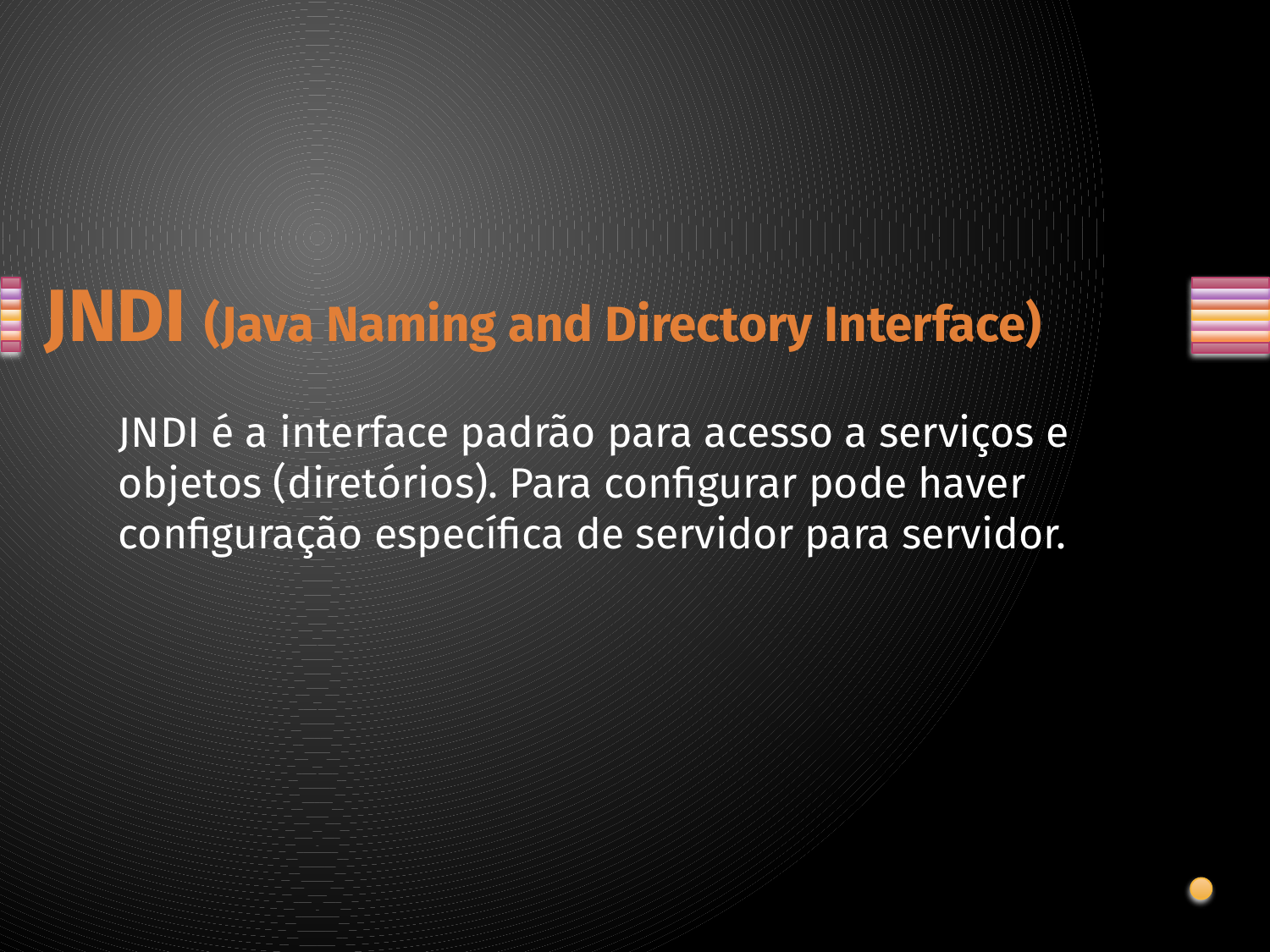

# JNDI (Java Naming and Directory Interface)
JNDI é a interface padrão para acesso a serviços e objetos (diretórios). Para configurar pode haver configuração específica de servidor para servidor.